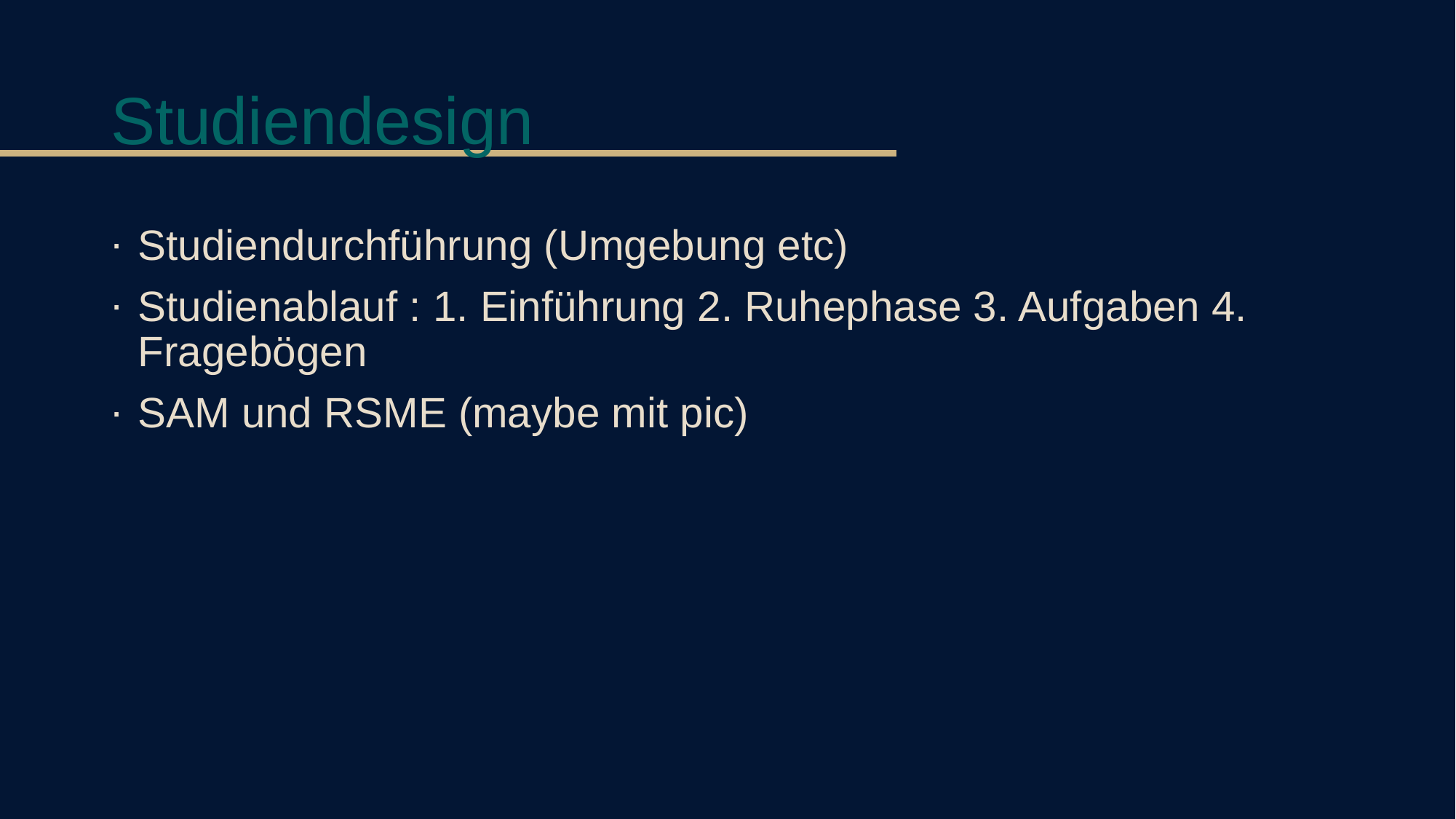

# Studiendesign
Studiendurchführung (Umgebung etc)
Studienablauf : 1. Einführung 2. Ruhephase 3. Aufgaben 4. Fragebögen
SAM und RSME (maybe mit pic)